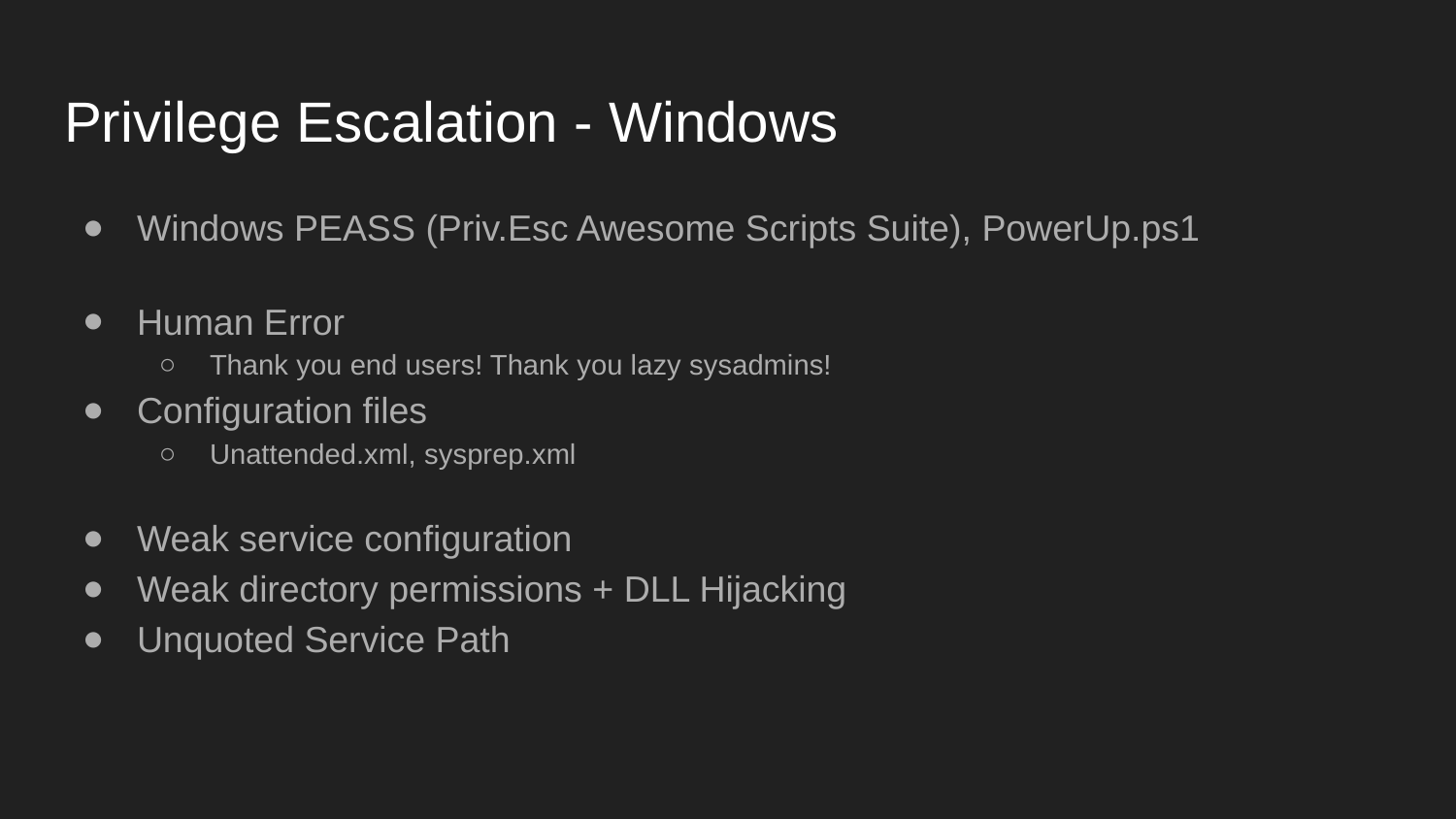

# Privilege Escalation - Windows
Windows PEASS (Priv.Esc Awesome Scripts Suite), PowerUp.ps1
Human Error
Thank you end users! Thank you lazy sysadmins!
Configuration files
Unattended.xml, sysprep.xml
Weak service configuration
Weak directory permissions + DLL Hijacking
Unquoted Service Path